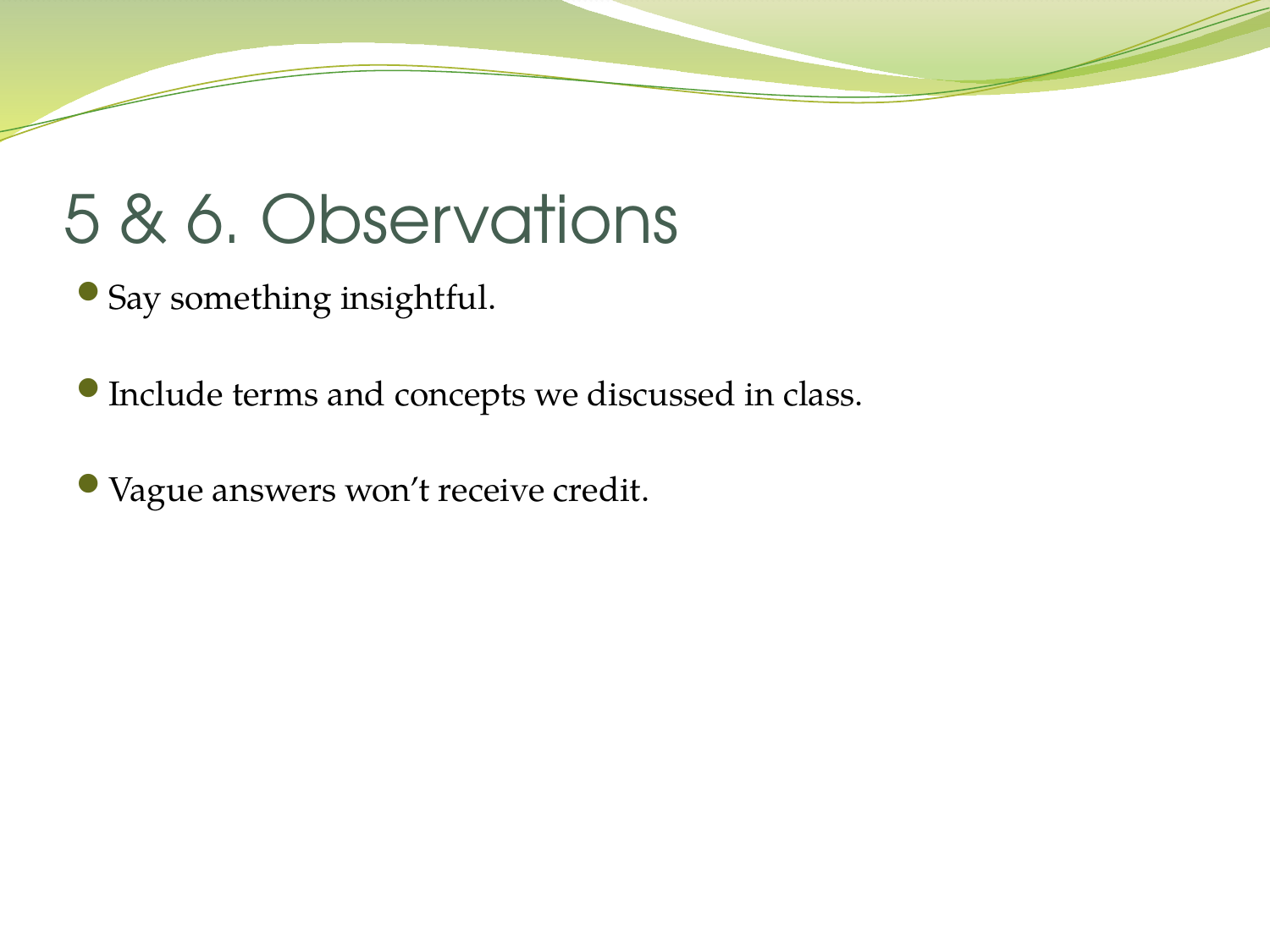

# 5 & 6. Observations
Say something insightful.

Include terms and concepts we discussed in class.

Vague answers won’t receive credit.